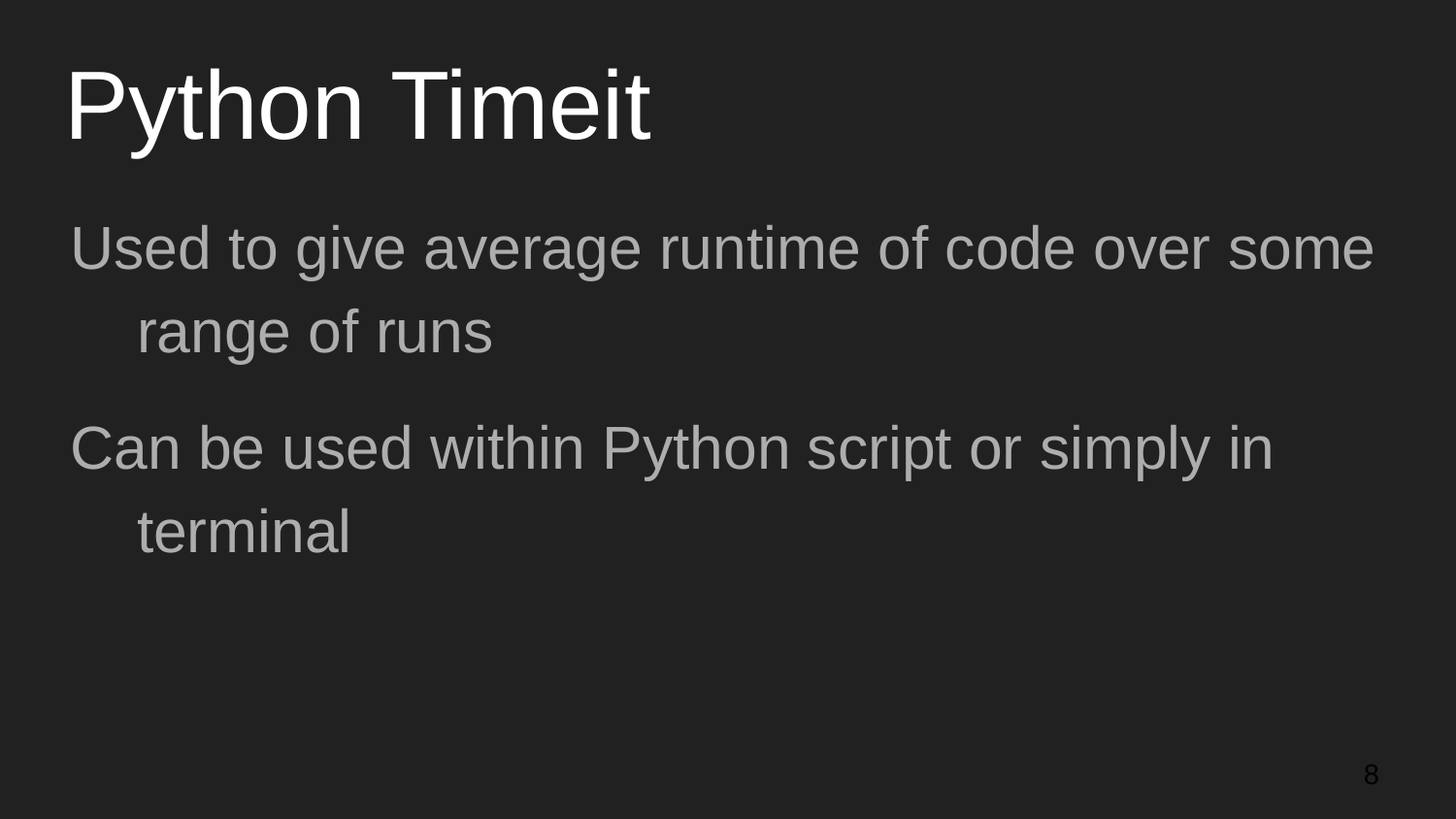

# Python Timeit
Used to give average runtime of code over some range of runs
Can be used within Python script or simply in terminal
8